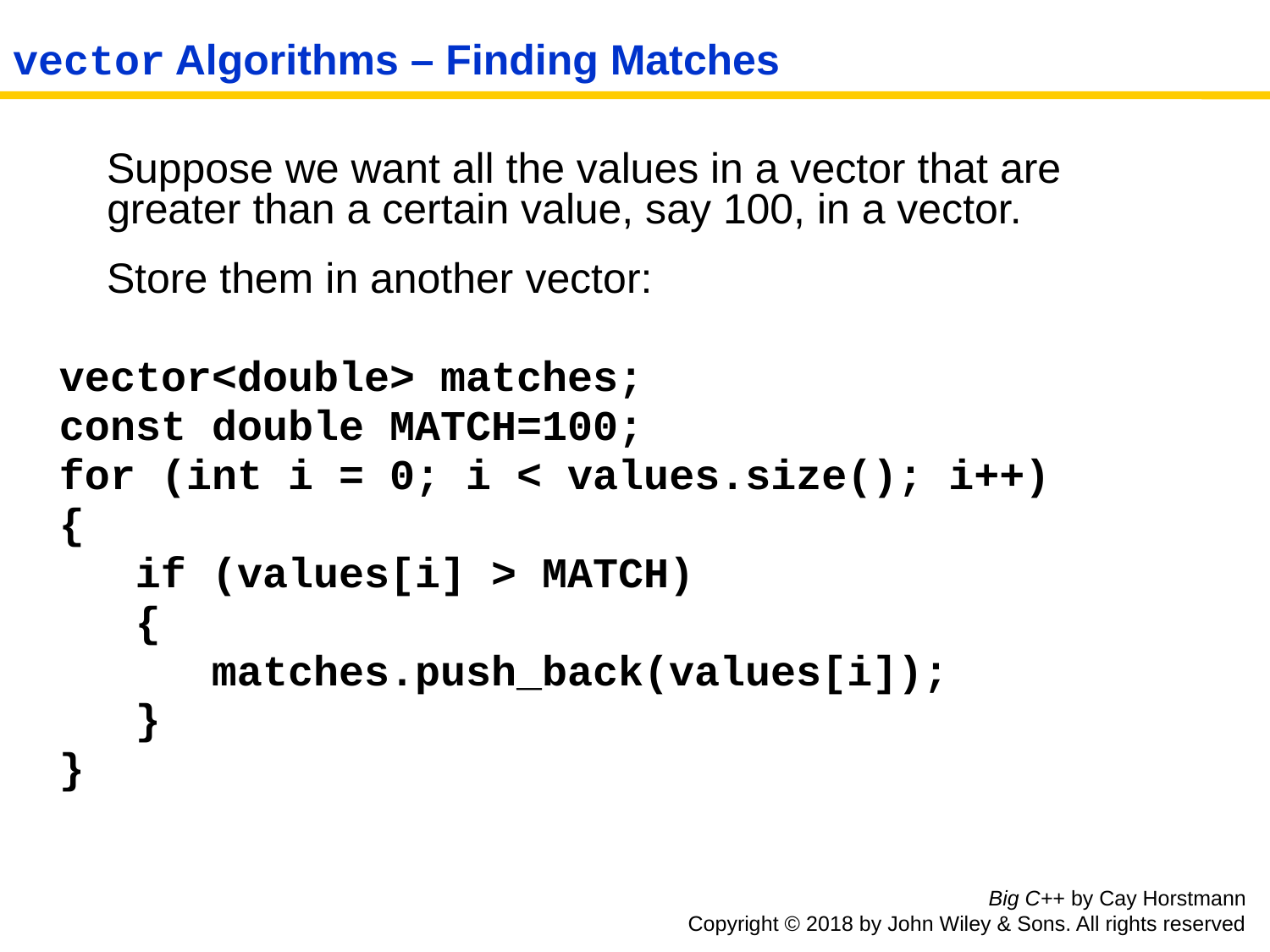

# vector Algorithms – Finding Matches
    Suppose we want all the values in a vector that are
greater than a certain value, say 100, in a vector.

    Store them in another vector:

vector<double> matches;
const double MATCH=100;
for (int i = 0; i < values.size(); i++)
{
   if (values[i] > MATCH)
   {
      matches.push_back(values[i]);
   }
}

Big C++ by Cay Horstmann
Copyright © 2018 by John Wiley & Sons. All rights reserved